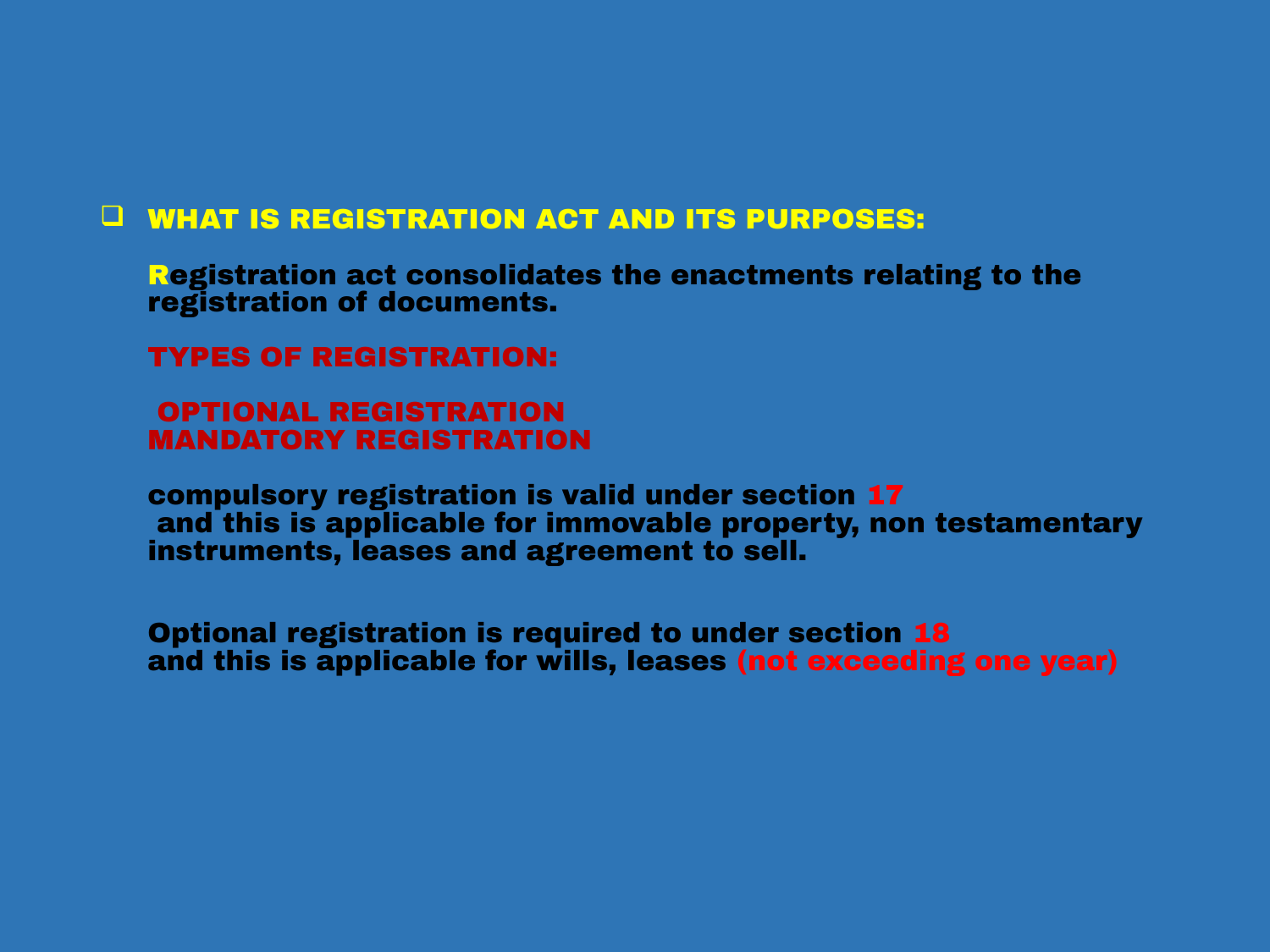

# WHAT IS REGISTRATION ACT AND ITS PURPOSES: Registration act consolidates the enactments relating to the registration of documents. TYPES OF REGISTRATION: OPTIONAL REGISTRATION MANDATORY REGISTRATION compulsory registration is valid under section 17 and this is applicable for immovable property, non testamentary instruments, leases and agreement to sell. Optional registration is required to under section 18 and this is applicable for wills, leases (not exceeding one year)